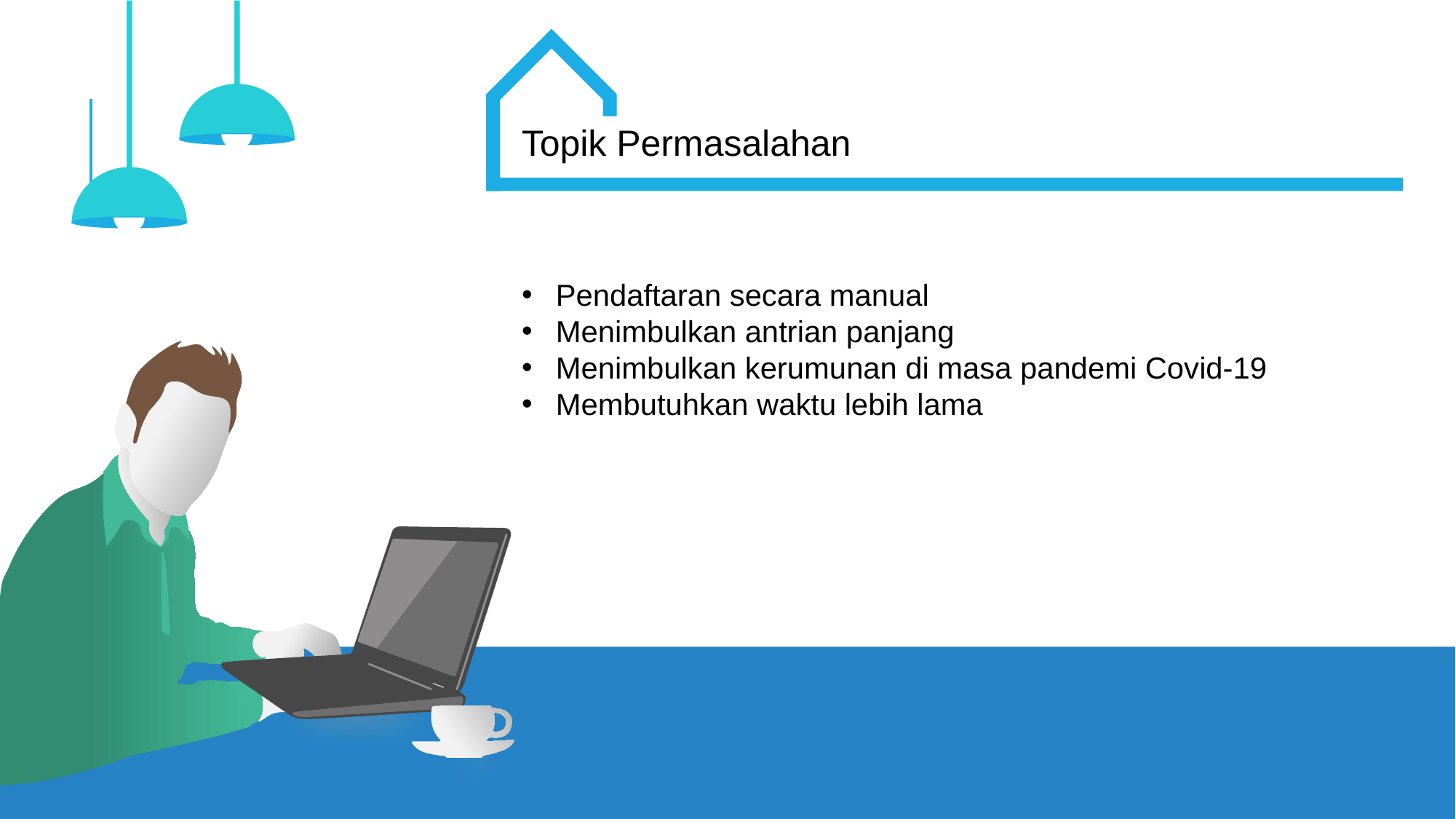

Topik Permasalahan

Pendaftaran secara manual
Menimbulkan antrian panjang
Menimbulkan kerumunan di masa pandemi Covid-19
Membutuhkan waktu lebih lama